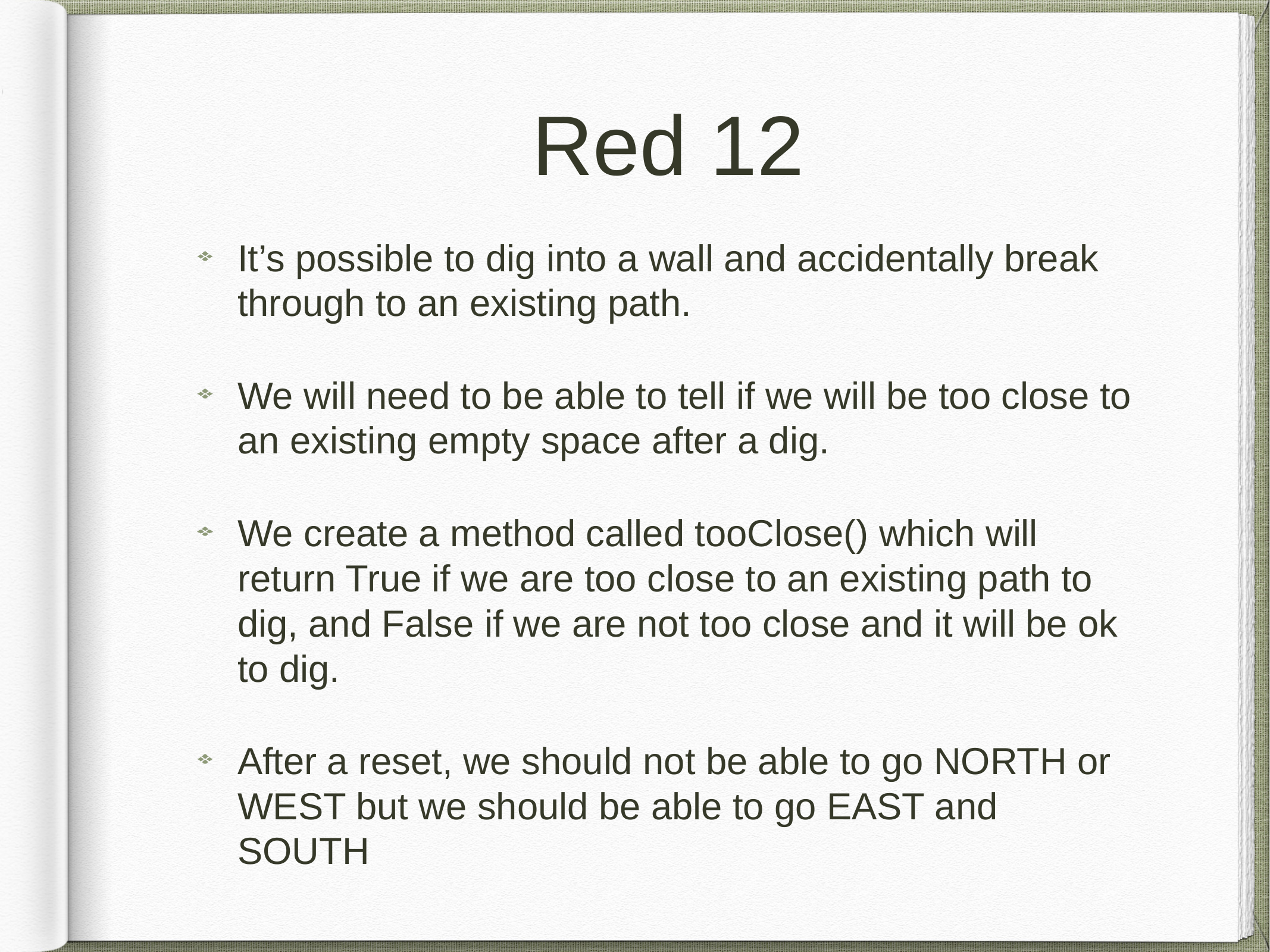

# Red 12
It’s possible to dig into a wall and accidentally break through to an existing path.
We will need to be able to tell if we will be too close to an existing empty space after a dig.
We create a method called tooClose() which will return True if we are too close to an existing path to dig, and False if we are not too close and it will be ok to dig.
After a reset, we should not be able to go NORTH or WEST but we should be able to go EAST and SOUTH